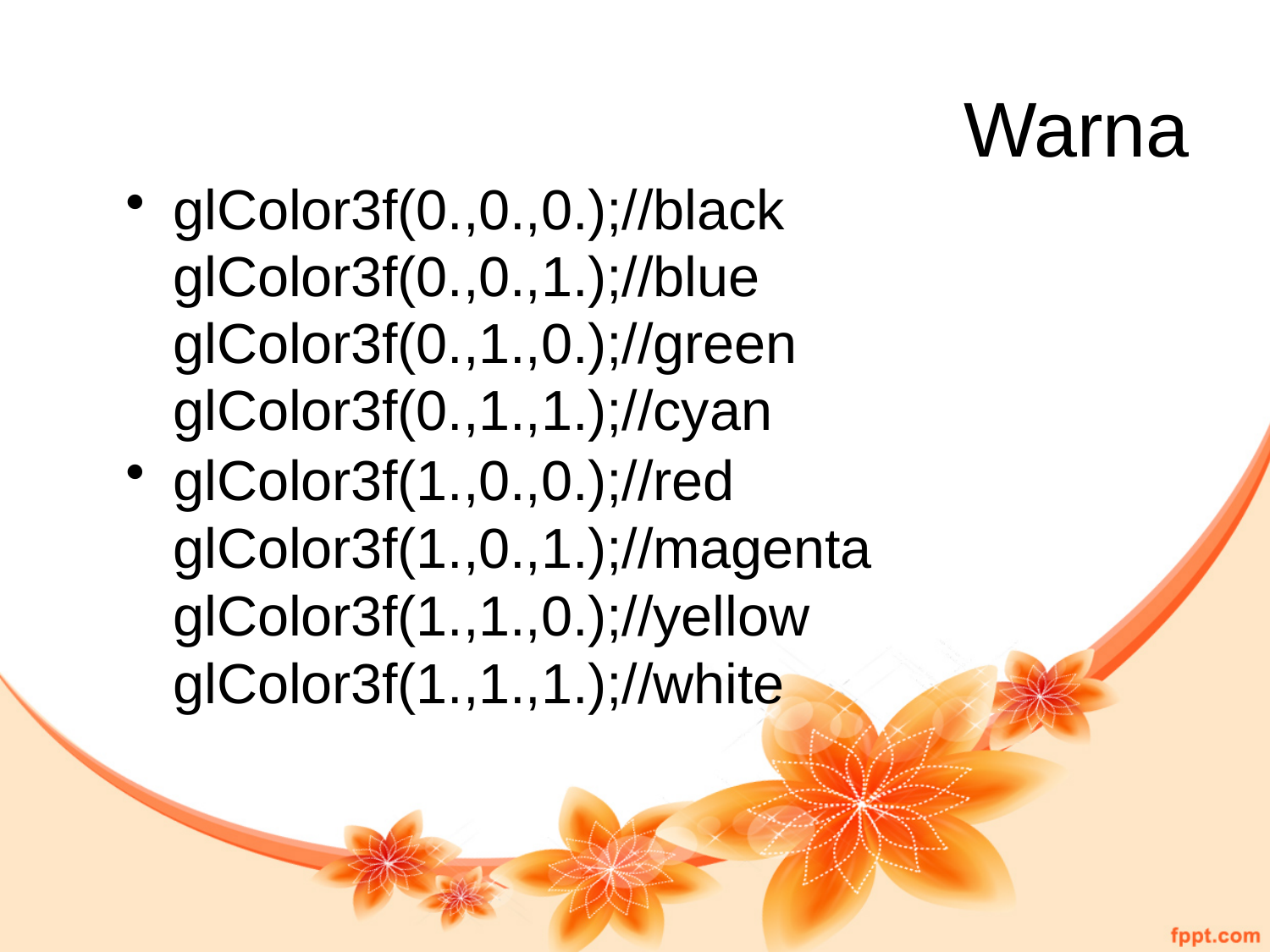

# Warna
glColor3f(0.,0.,0.);//black  glColor3f(0.,0.,1.);//blue  glColor3f(0.,1.,0.);//green  glColor3f(0.,1.,1.);//cyan
glColor3f(1.,0.,0.);//red  glColor3f(1.,0.,1.);//magenta  glColor3f(1.,1.,0.);//yellow  glColor3f(1.,1.,1.);//white